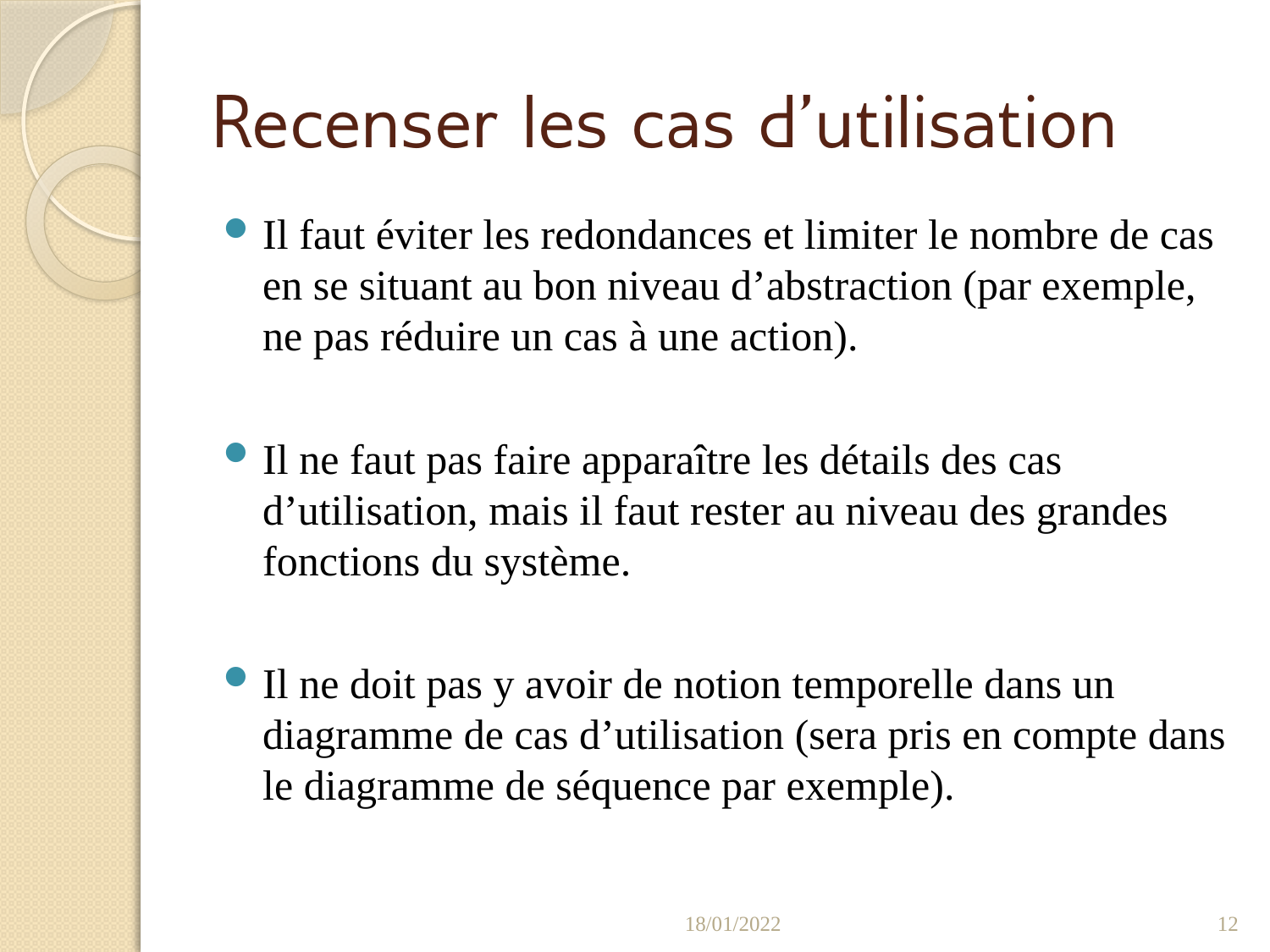

# Recenser les cas d’utilisation
Il faut éviter les redondances et limiter le nombre de cas en se situant au bon niveau d’abstraction (par exemple, ne pas réduire un cas à une action).

Il ne faut pas faire apparaître les détails des cas d’utilisation, mais il faut rester au niveau des grandes fonctions du système.

Il ne doit pas y avoir de notion temporelle dans un diagramme de cas d’utilisation (sera pris en compte dans le diagramme de séquence par exemple).
18/01/2022
12